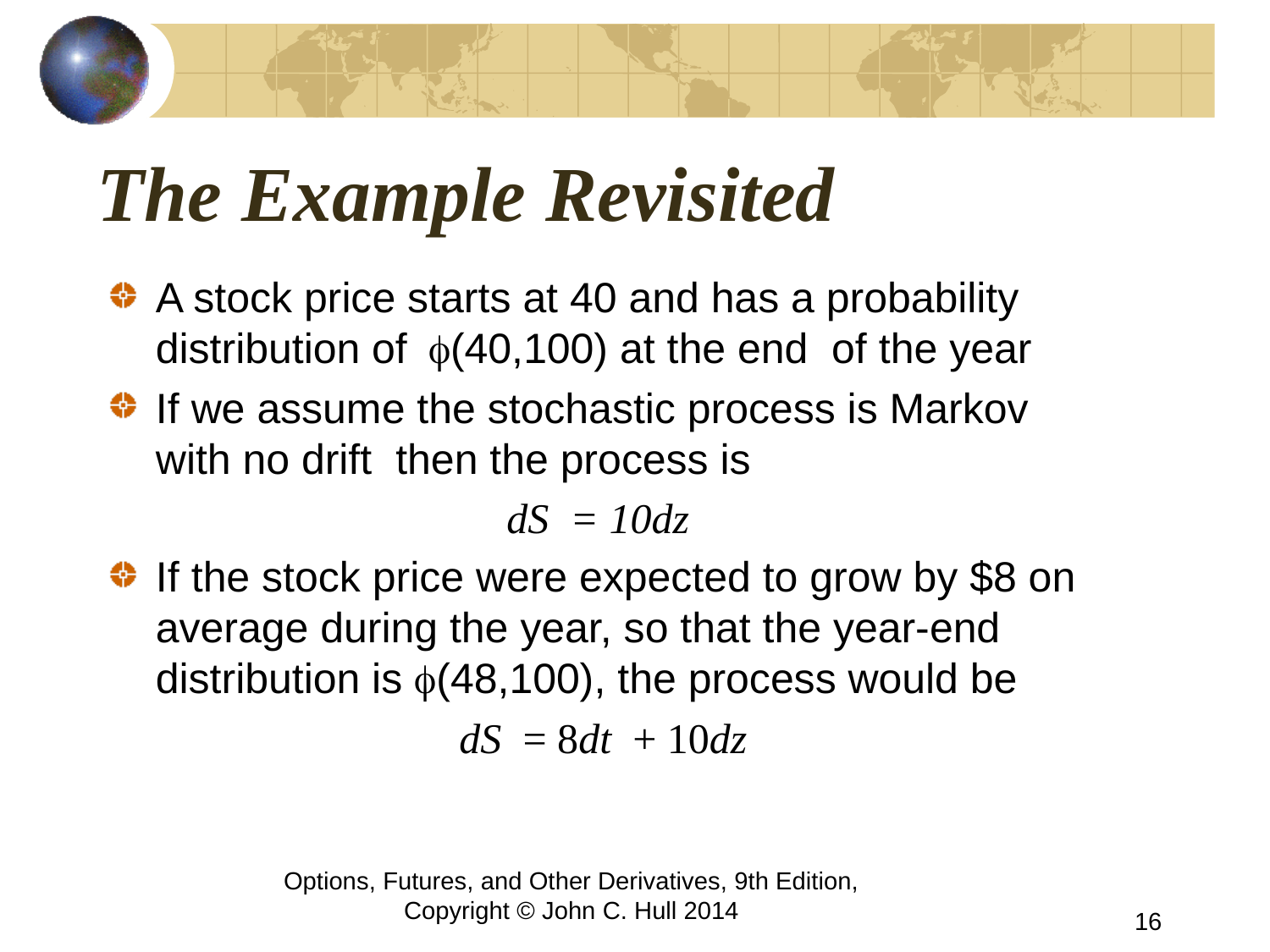

# The Example Revisited
A stock price starts at 40 and has a probability distribution of φ(40,100) at the end  of the year
If we assume the stochastic process is Markov with no drift  then the process is
dS  = 10dz
If the stock price were expected to grow by $8 on average during the year, so that the year-end distribution is φ(48,100), the process would be
dS  = 8dt  + 10dz
Options, Futures, and Other Derivatives, 9th Edition, Copyright © John C. Hull 2014
16